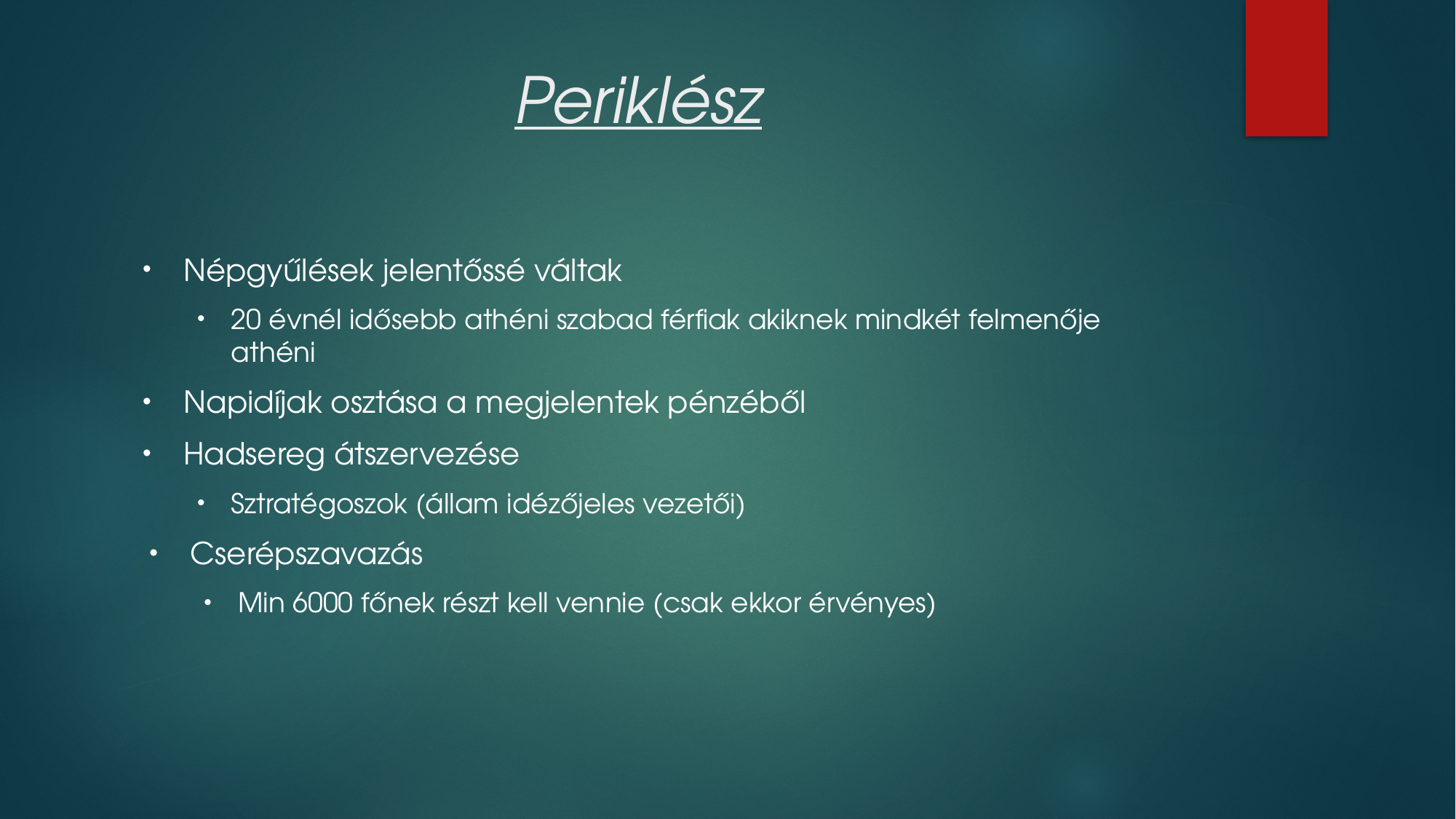

# Periklész
Népgyűlések jelentőssé váltak
20 évnél idősebb athéni szabad férfiak akiknek mindkét felmenője athéni
Napidíjak osztása a megjelentek pénzéből
Hadsereg átszervezése
Sztratégoszok (állam idézőjeles vezetői)
Cserépszavazás
Min 6000 főnek részt kell vennie (csak ekkor érvényes)